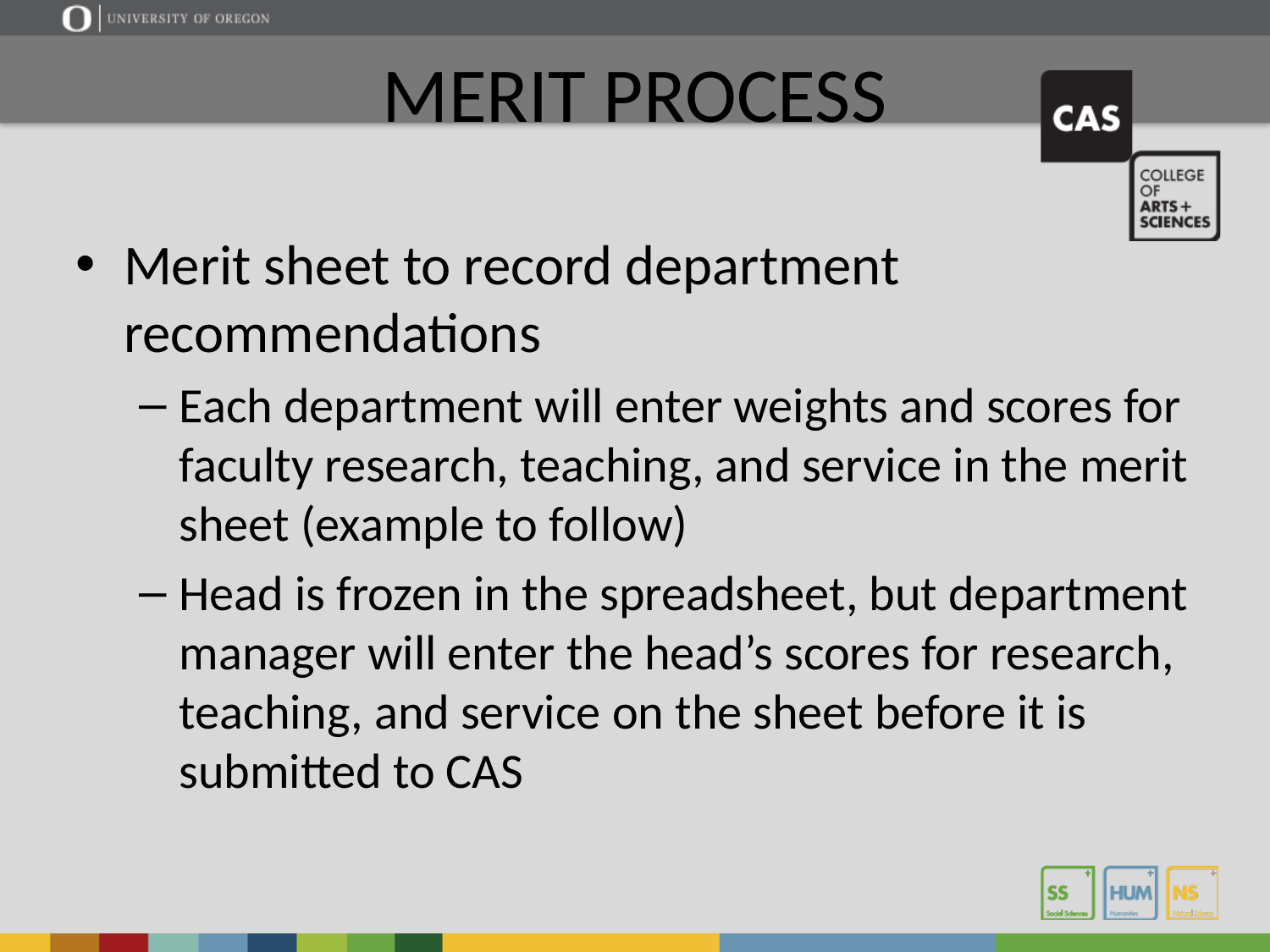

# MERIT PROCESS
Merit sheet to record department recommendations
Each department will enter weights and scores for faculty research, teaching, and service in the merit sheet (example to follow)
Head is frozen in the spreadsheet, but department manager will enter the head’s scores for research, teaching, and service on the sheet before it is submitted to CAS